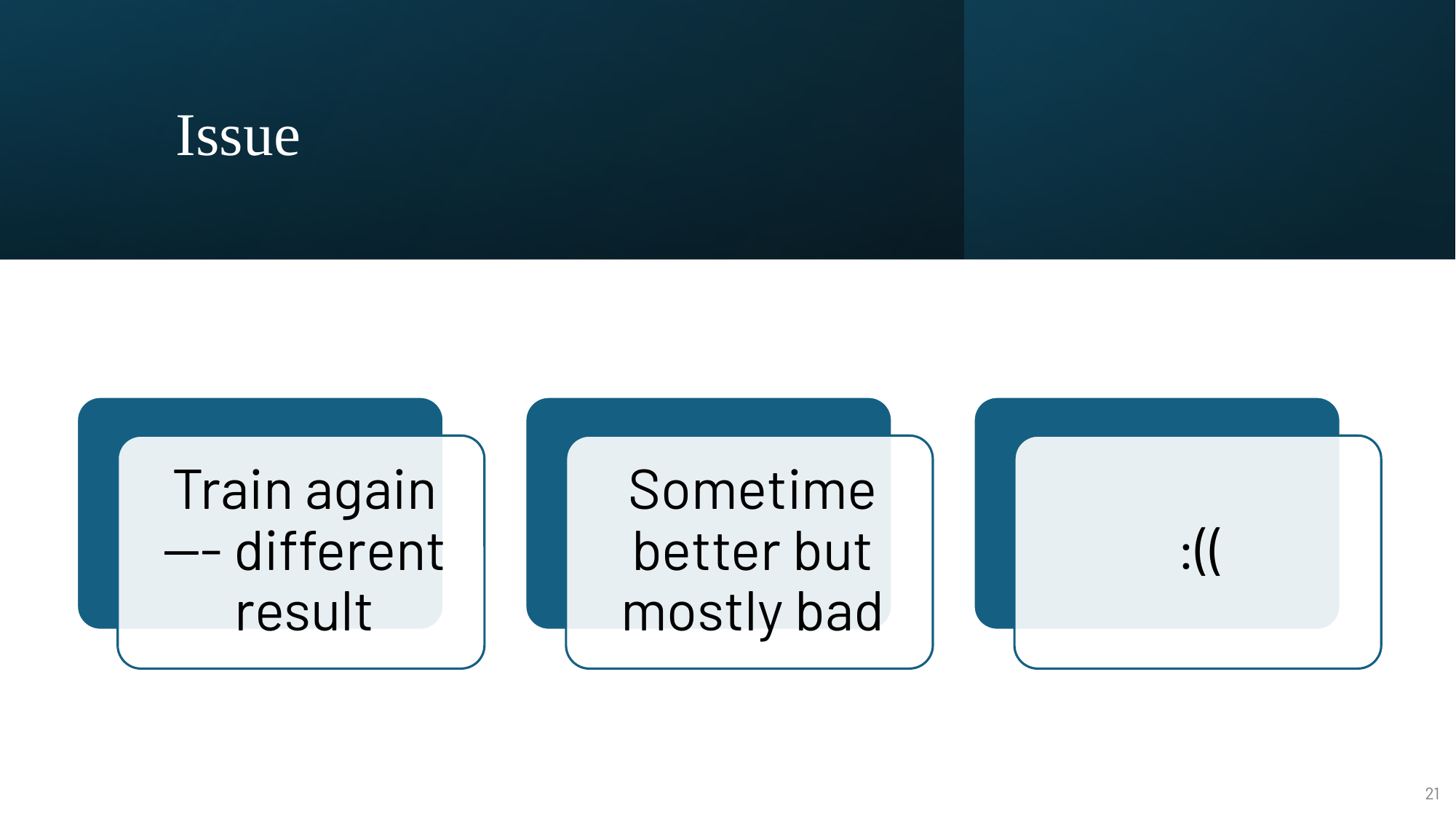

# Issue
Train again --- different result
Sometime better but mostly bad
:((
21